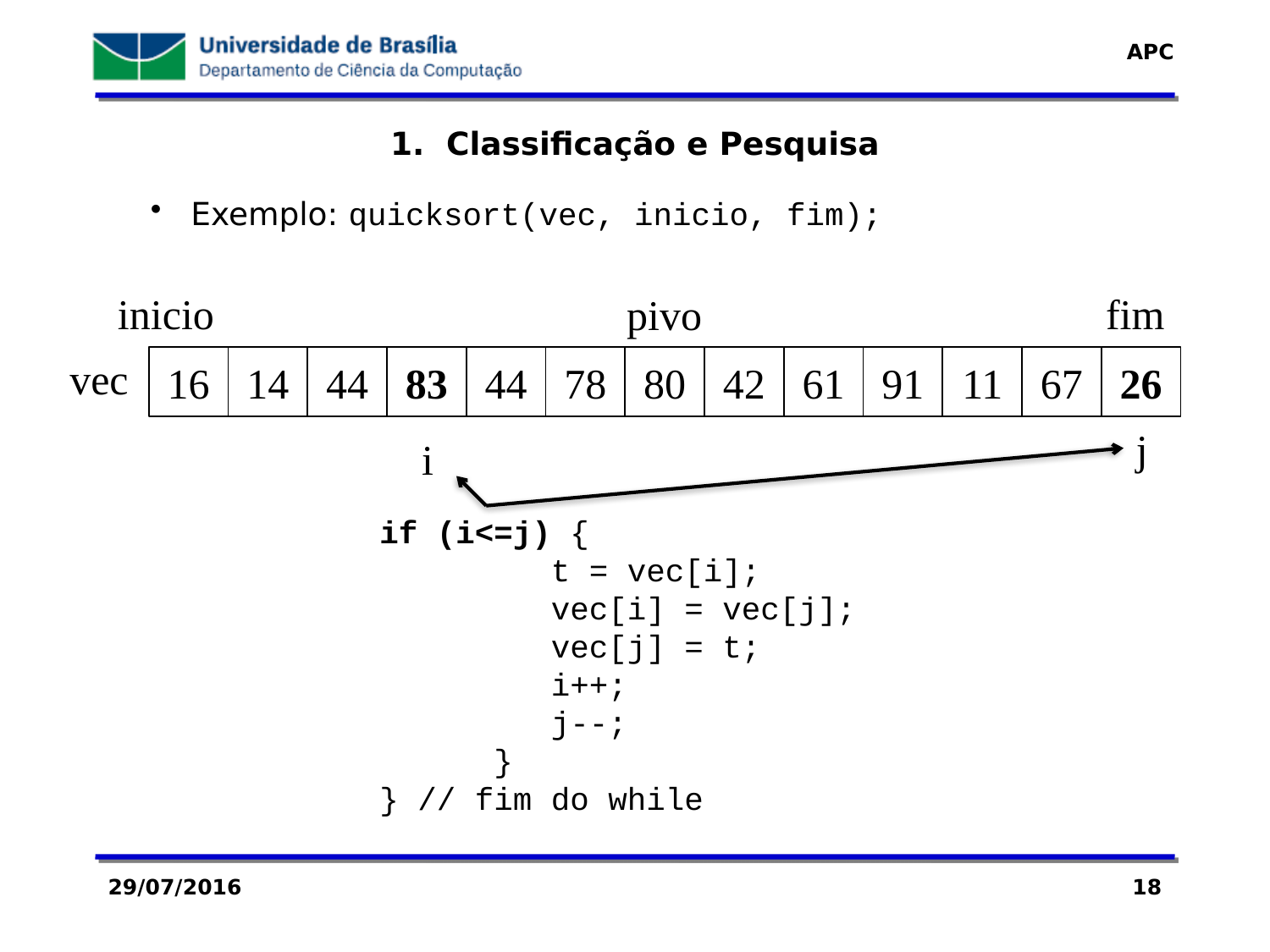

1.  Classificação e Pesquisa
 Exemplo: quicksort(vec, inicio, fim);
inicio
fim
pivo
vec
16
14
44
83
44
78
80
42
61
91
11
67
26
j
i
if (i<=j) {
         t = vec[i];
         vec[i] = vec[j];
         vec[j] = t;
         i++;
         j--;
      }
} // fim do while
29/07/2016
18